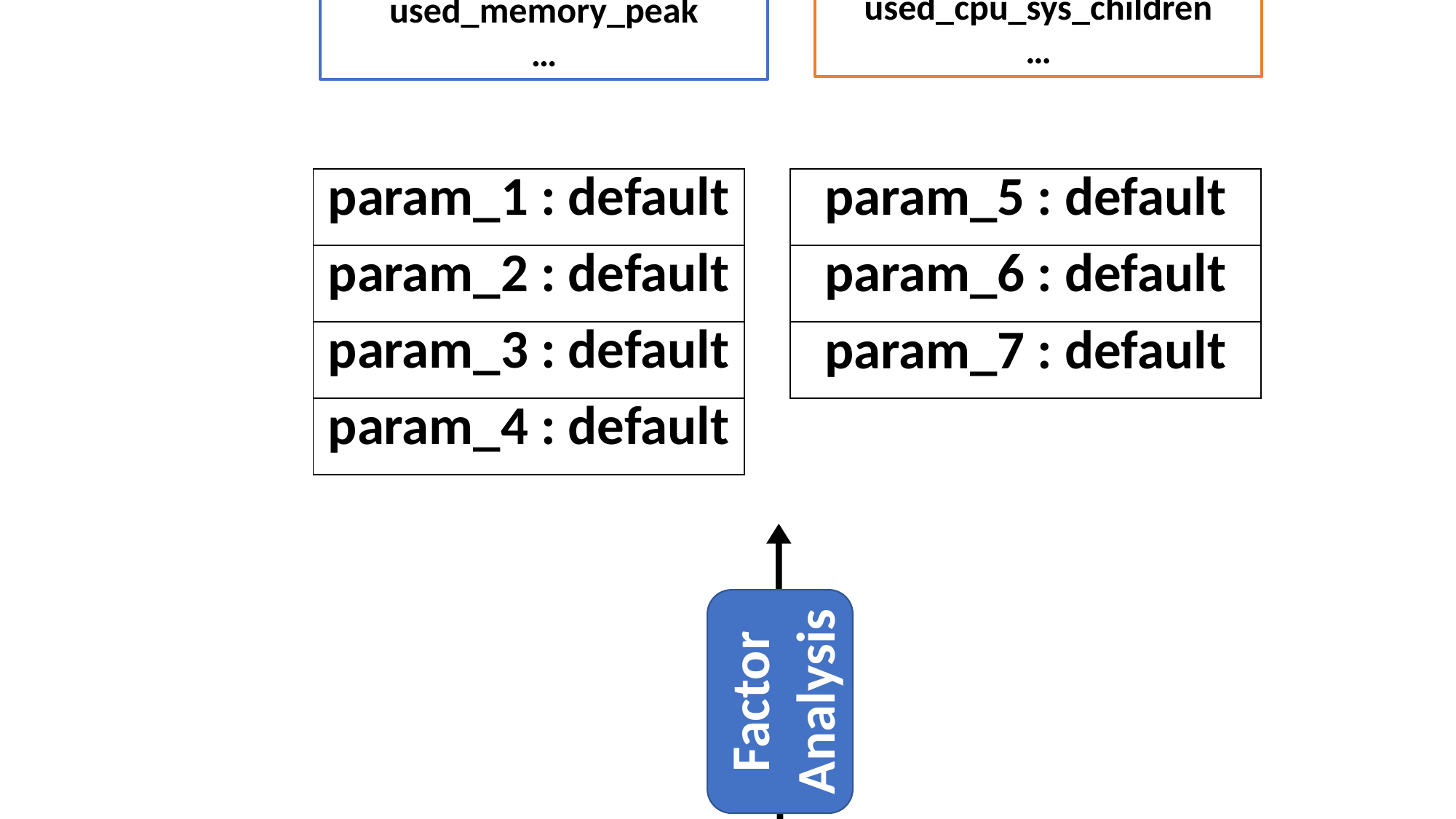

Bayesian Optimization2
(Cluster2)

Bayesian Optimization1
(Cluster1)

Cluster_2
used_cpu_sys
used_cpu_user
used_cpu_sys_children
…
Cluster_1
used_memory
used_memory_human
used_memory_peak
…

| param\_1 : BO1\_result |
| --- |
| param\_2 : BO1\_result |
| param\_3 : BO1\_result |
| param\_4 : BO1\_result |
| param\_1 : default |
| --- |
| param\_2 : default |
| param\_3 : default |
| param\_4 : default |
| param\_1 : BO1\_result |
| --- |
| param\_2 : BO1\_result |
| param\_3 : BO1\_result |
| param\_4 : BO1\_result |
| param\_5 : BO2\_result |
| param\_6 : BO2\_result |
| param\_7 : BO2\_result |
Kmeans Clustering

Internal metrics
|  |  |  |  |
| --- | --- | --- | --- |
|  |  |  |  |
|  |  |  |  |
|  |  |  |  |
| param\_1 : default |
| --- |
| param\_2 : default |
| param\_3 : default |
| param\_4 : default |
| param\_5 : default |
| --- |
| param\_6 : default |
| param\_7 : default |

| param\_5 : default |
| --- |
| param\_6 : default |
| param\_7 : default |
| param\_5 : default |
| --- |
| param\_6 : default |
| param\_7 : default |

Samples
Factor Analysis

Factor Analysis

Prediction
Model
Factors
|  |  |  |  |
| --- | --- | --- | --- |
|  |  |  |  |
|  |  |  |  |
|  |  |  |  |
Cluster_2
used_cpu_sys
used_cpu_user
used_cpu_sys_children
…
Cluster_1
used_memory
used_memory_human
used_memory_peak
…
Kmeans Clustering

Internal metrics